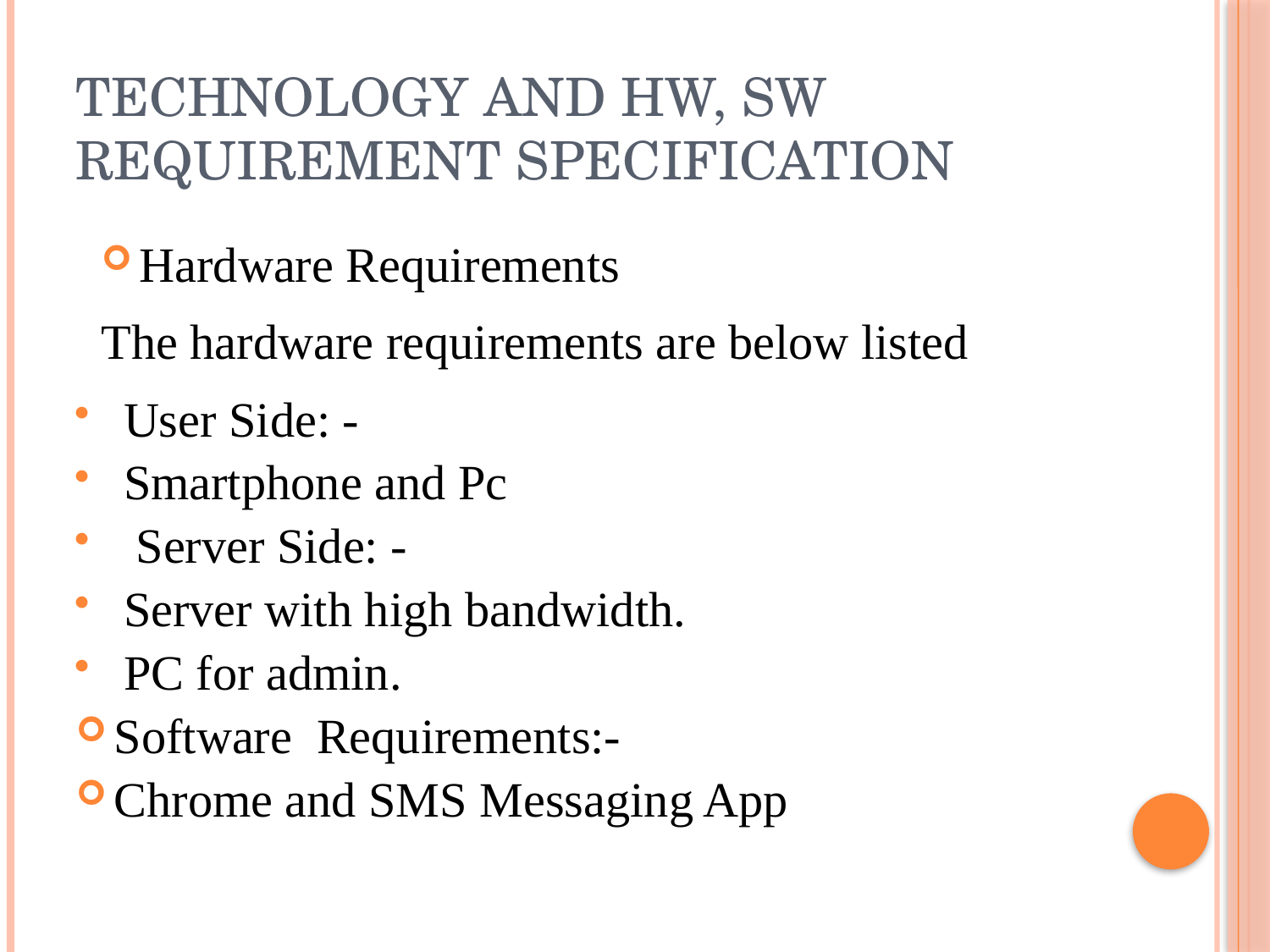

# Technology and HW, SW Requirement Specification
Hardware Requirements
The hardware requirements are below listed
User Side: -
Smartphone and Pc
 Server Side: -
Server with high bandwidth.
PC for admin.
Software  Requirements:-
Chrome and SMS Messaging App